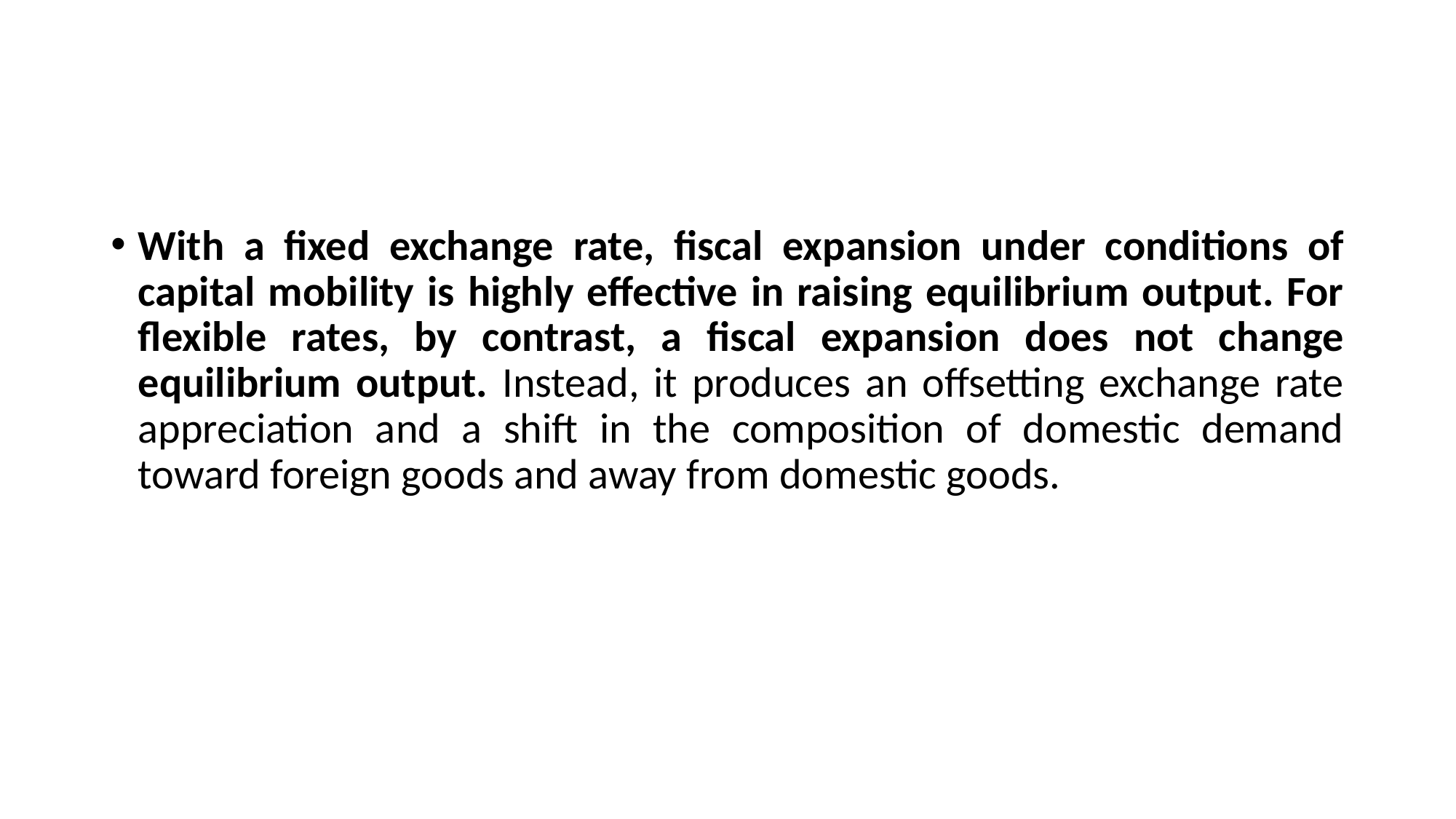

#
With a fixed exchange rate, fiscal expansion under conditions of capital mobility is highly effective in raising equilibrium output. For flexible rates, by contrast, a fiscal expansion does not change equilibrium output. Instead, it produces an offsetting exchange rate appreciation and a shift in the composition of domestic demand toward foreign goods and away from domestic goods.